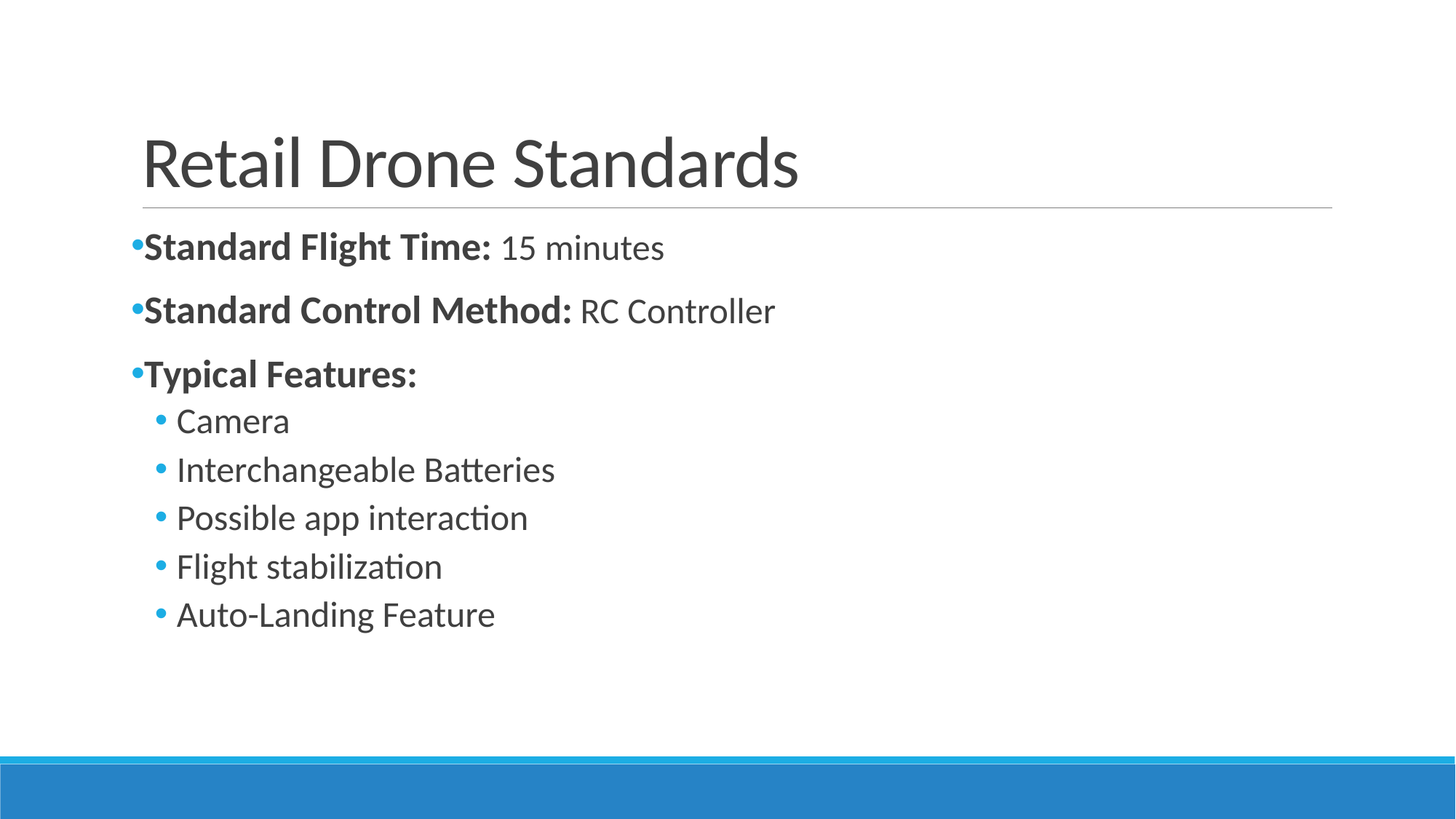

# Retail Drone Standards
Standard Flight Time: 15 minutes
Standard Control Method: RC Controller
Typical Features:
Camera
Interchangeable Batteries
Possible app interaction
Flight stabilization
Auto-Landing Feature